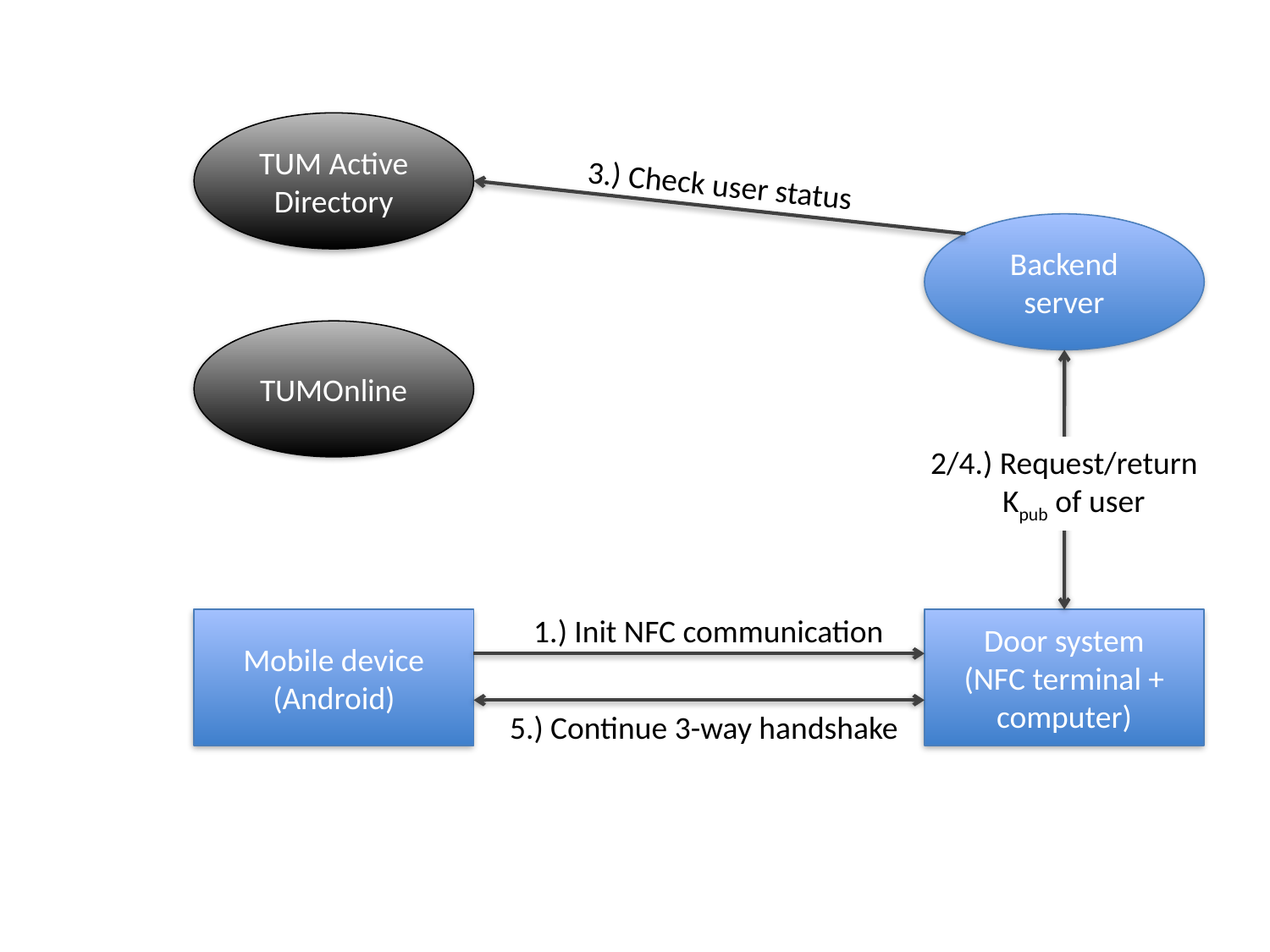

TUM Active Directory
3.) Check user status
Backend server
TUMOnline
2/4.) Request/return
          Kpub of user
1.) Init NFC communication
Mobile device
(Android)
Door system
(NFC terminal + computer)
5.) Continue 3-way handshake